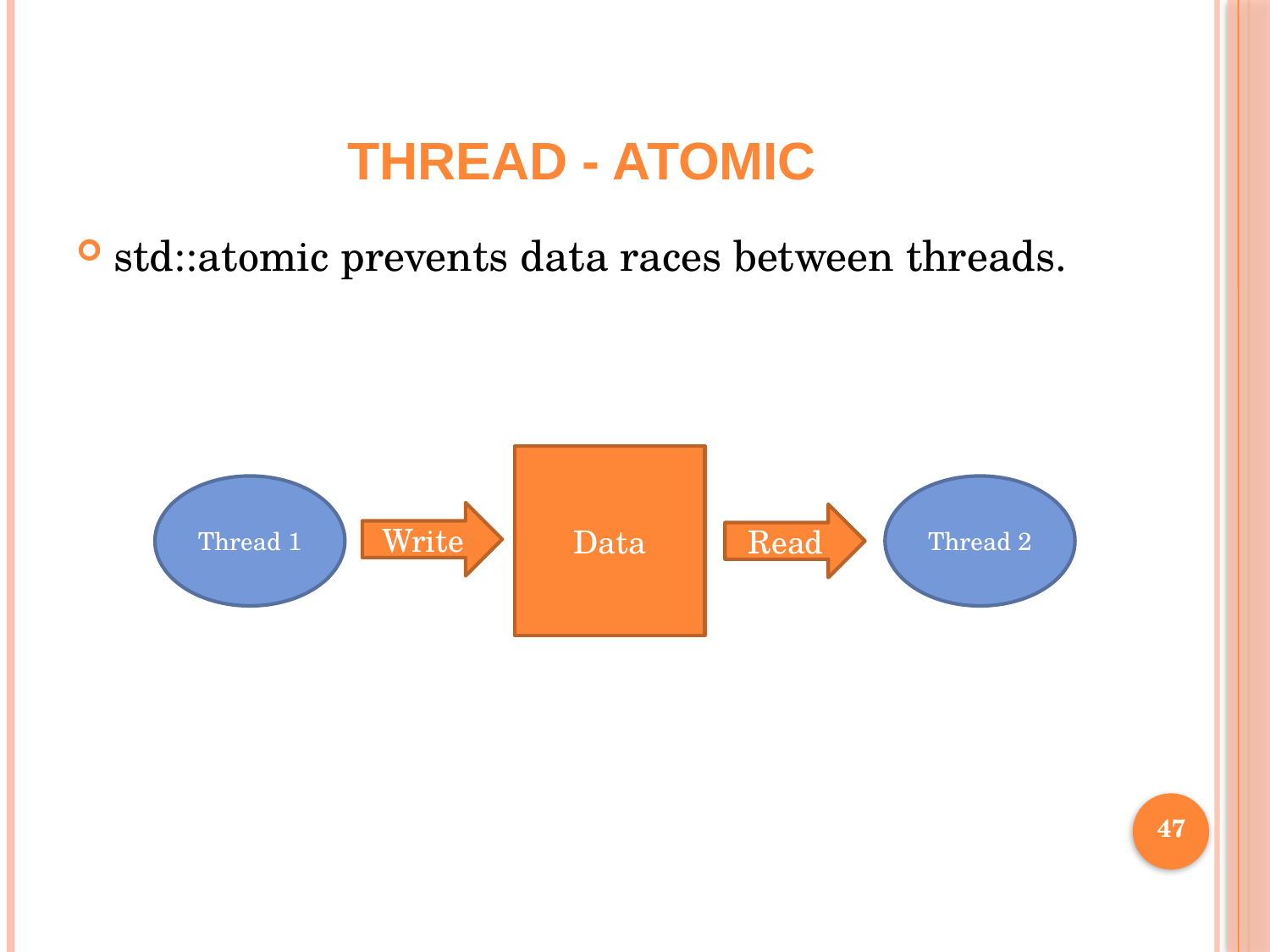

# thread - atomic
std::atomic prevents data races between threads.
Data
Thread 1
Thread 2
Write
Read
47